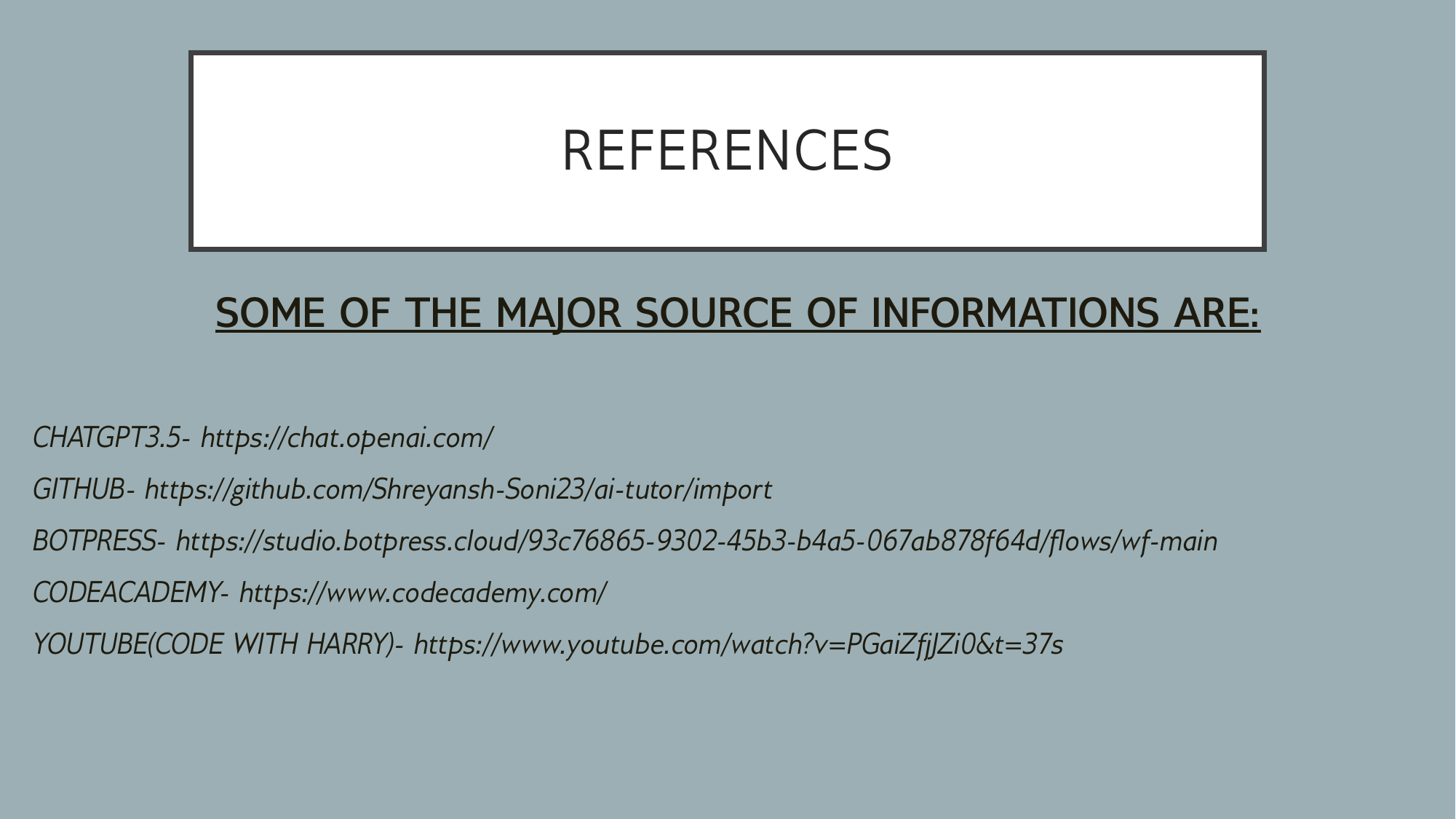

# REFERENCES
SOME OF THE MAJOR SOURCE OF INFORMATIONS ARE:

CHATGPT3.5- https://chat.openai.com/
GITHUB- https://github.com/Shreyansh-Soni23/ai-tutor/import
BOTPRESS- https://studio.botpress.cloud/93c76865-9302-45b3-b4a5-067ab878f64d/flows/wf-main
CODEACADEMY- https://www.codecademy.com/
YOUTUBE(CODE WITH HARRY)- https://www.youtube.com/watch?v=PGaiZfjJZi0&t=37s